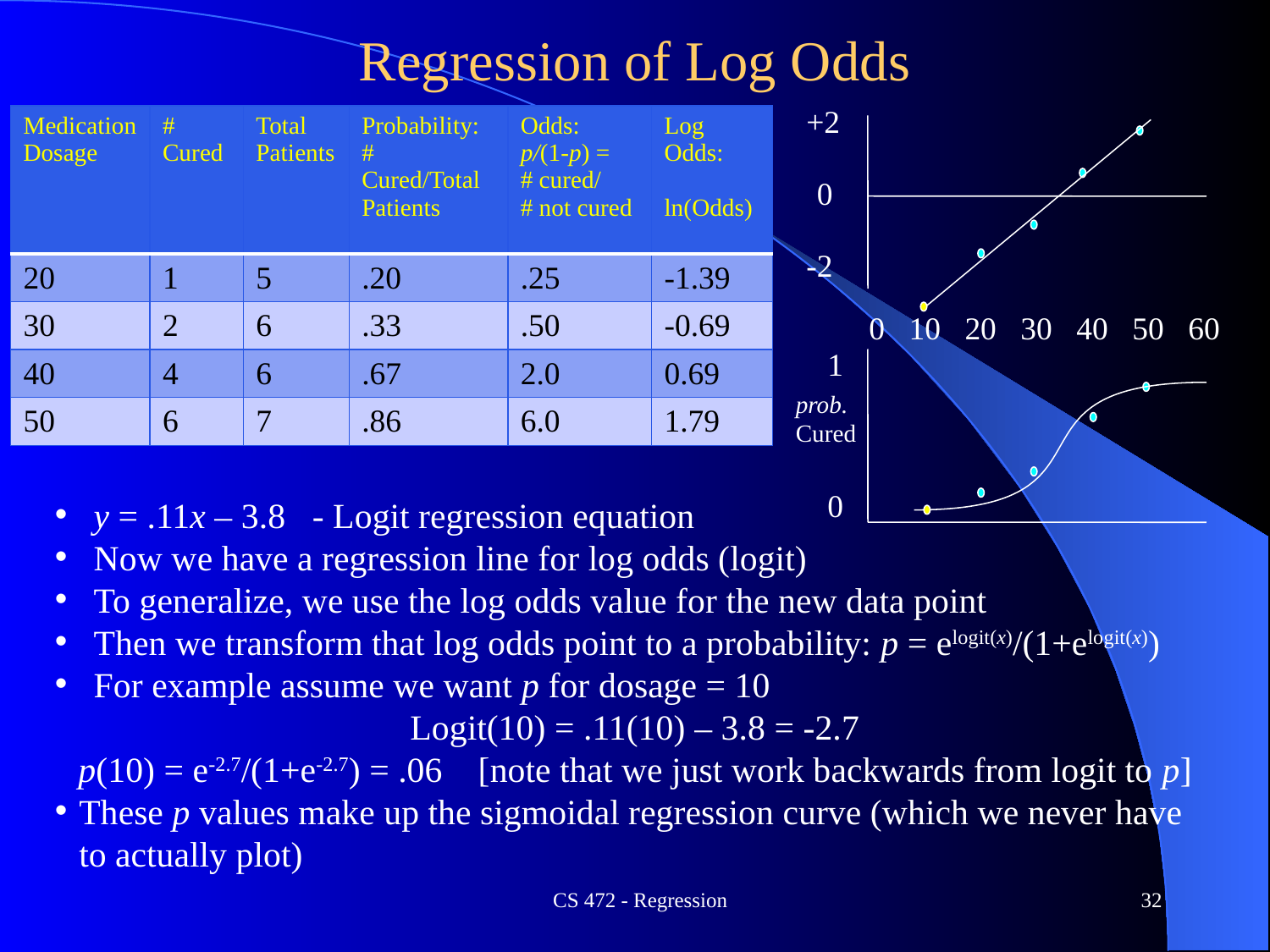

# Regression of Log Odds
+2
| Medication Dosage | # Cured | Total Patients | Probability: # Cured/Total Patients | Odds: p/(1-p) = # cured/ # not cured | Log Odds: ln(Odds) |
| --- | --- | --- | --- | --- | --- |
| 20 | 1 | 5 | .20 | .25 | -1.39 |
| 30 | 2 | 6 | .33 | .50 | -0.69 |
| 40 | 4 | 6 | .67 | 2.0 | 0.69 |
| 50 | 6 | 7 | .86 | 6.0 | 1.79 |

0

-2

0   10   20   30   40   50   60

1

prob.
Cured

0
 y = .11x – 3.8   - Logit regression equation
 Now we have a regression line for log odds (logit)
 To generalize, we use the log odds value for the new data point
 Then we transform that log odds point to a probability: p = elogit(x)/(1+elogit(x))
 For example assume we want p for dosage = 10
Logit(10) = .11(10) – 3.8 = -2.7
p(10) = e-2.7/(1+e-2.7) = .06    [note that we just work backwards from logit to p]
These p values make up the sigmoidal regression curve (which we never have to actually plot)

CS 472 - Regression
32